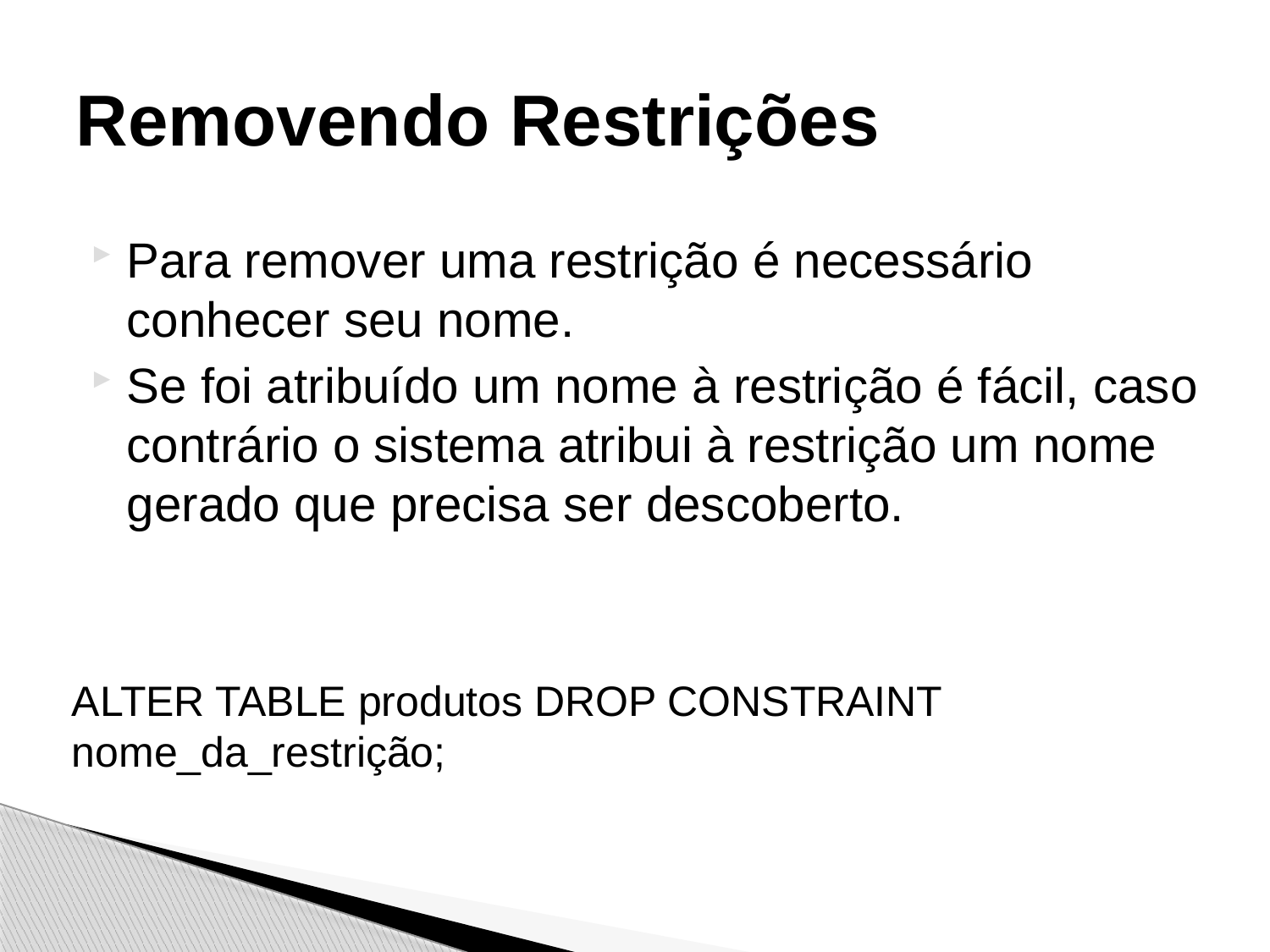

# Removendo Restrições
Para remover uma restrição é necessário conhecer seu nome.
Se foi atribuído um nome à restrição é fácil, caso contrário o sistema atribui à restrição um nome gerado que precisa ser descoberto.

ALTER TABLE produtos DROP CONSTRAINT nome_da_restrição;